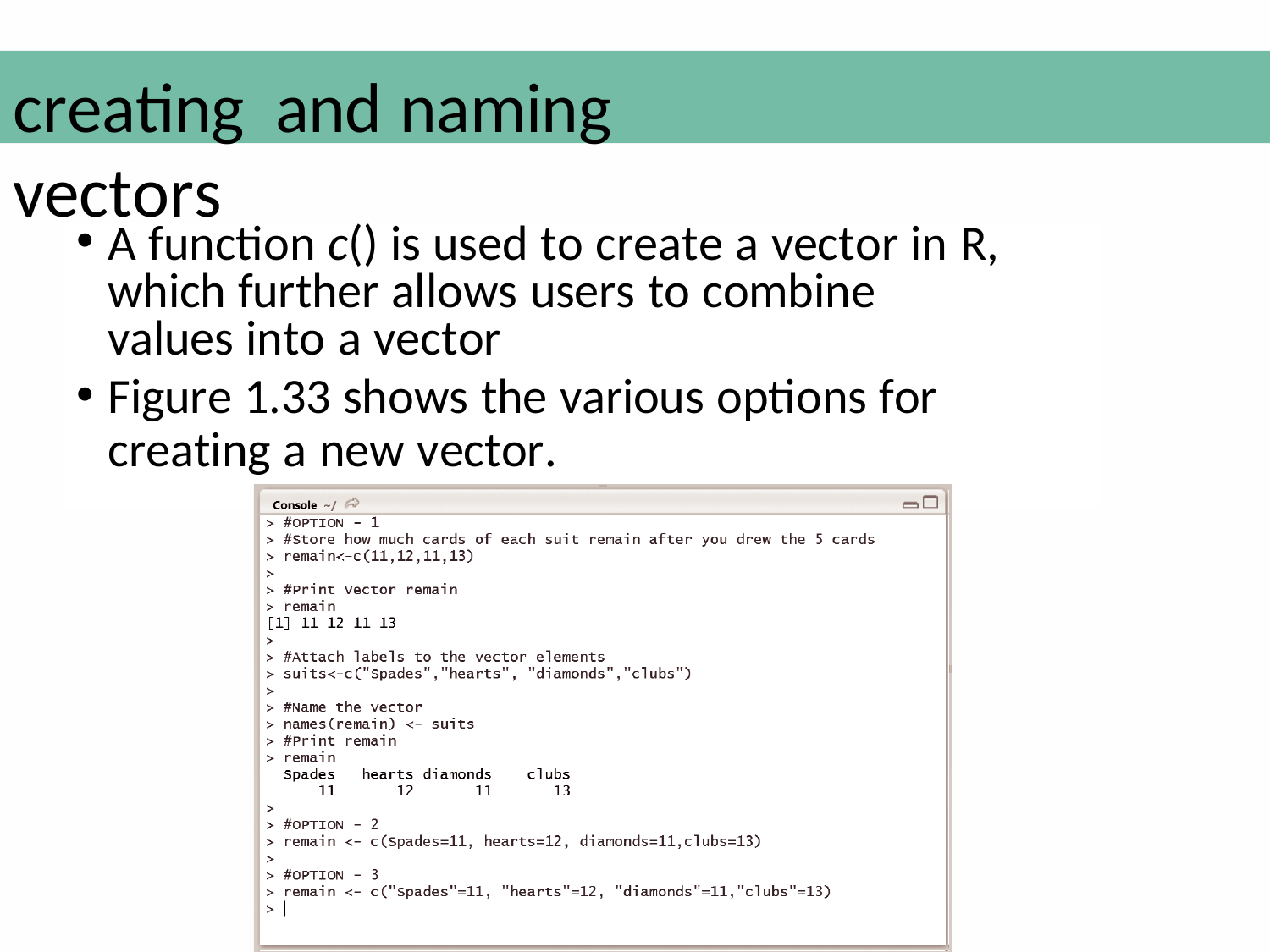

creating	and naming vectors

A function c() is used to create a vector in R, which further allows users to combine values into a vector
Figure 1.33 shows the various options for
creating a new vector.